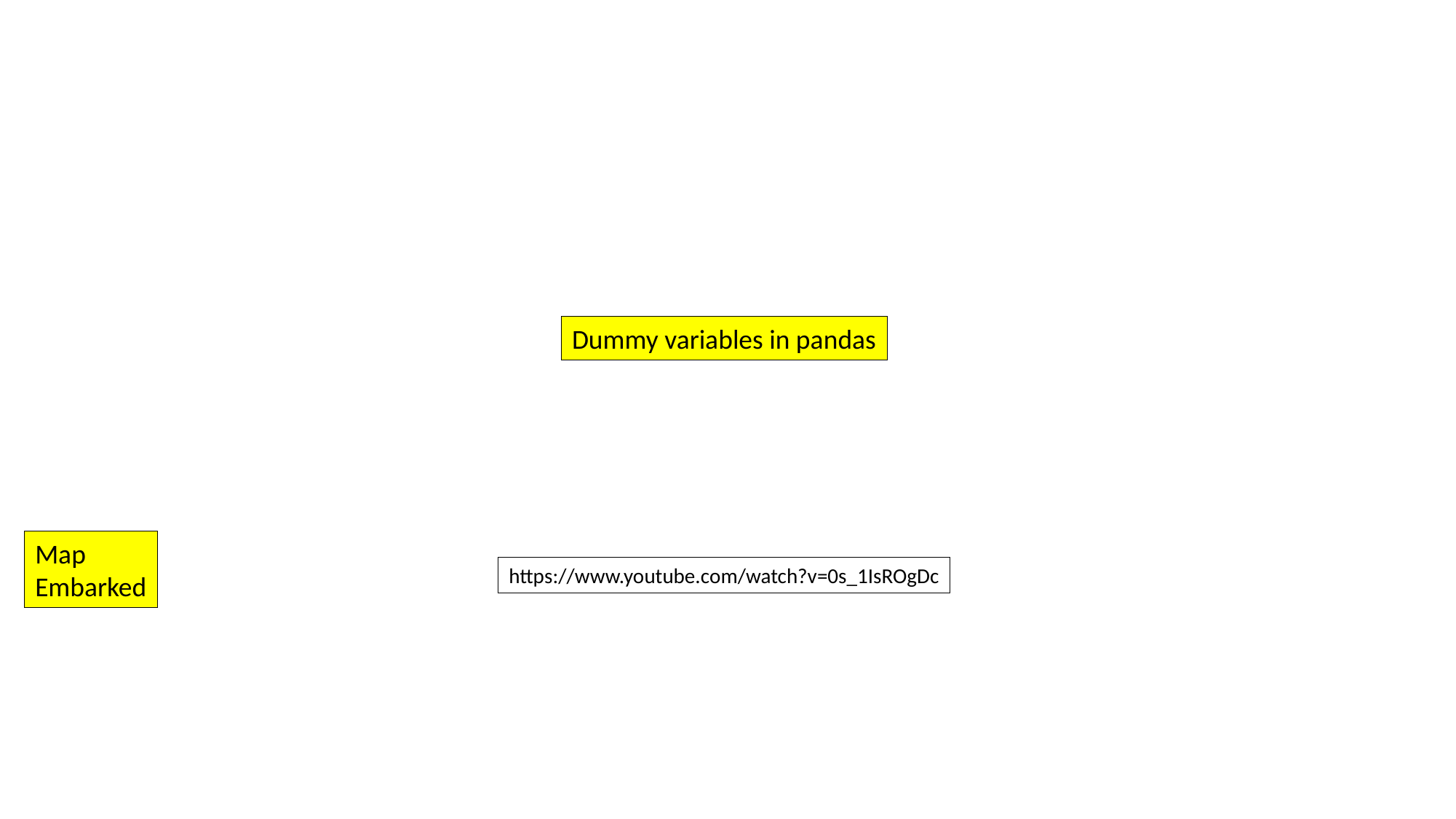

Dummy variables in pandas
Map
Embarked
https://www.youtube.com/watch?v=0s_1IsROgDc